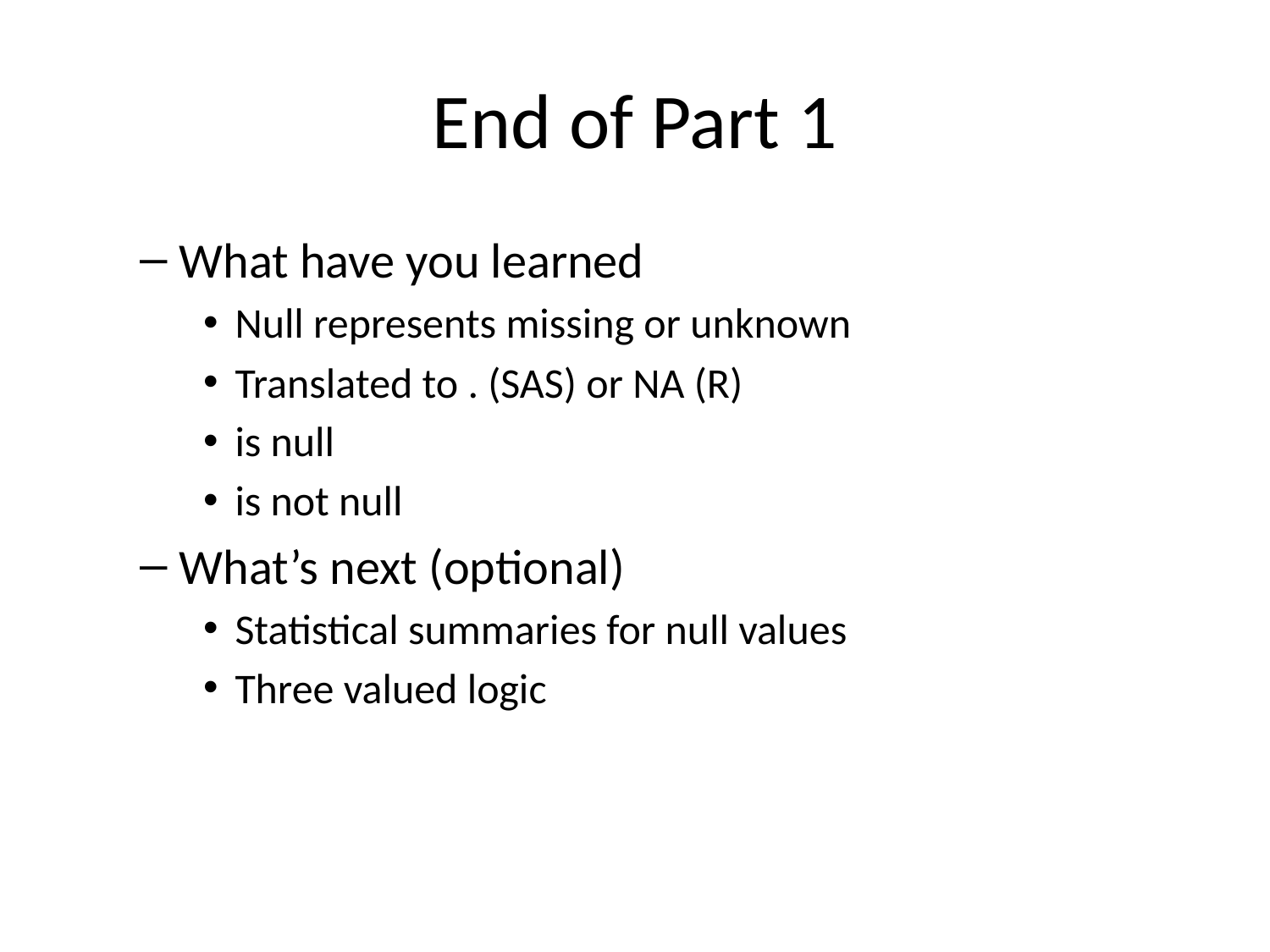

# End of Part 1
What have you learned
Null represents missing or unknown
Translated to . (SAS) or NA (R)
is null
is not null
What’s next (optional)
Statistical summaries for null values
Three valued logic